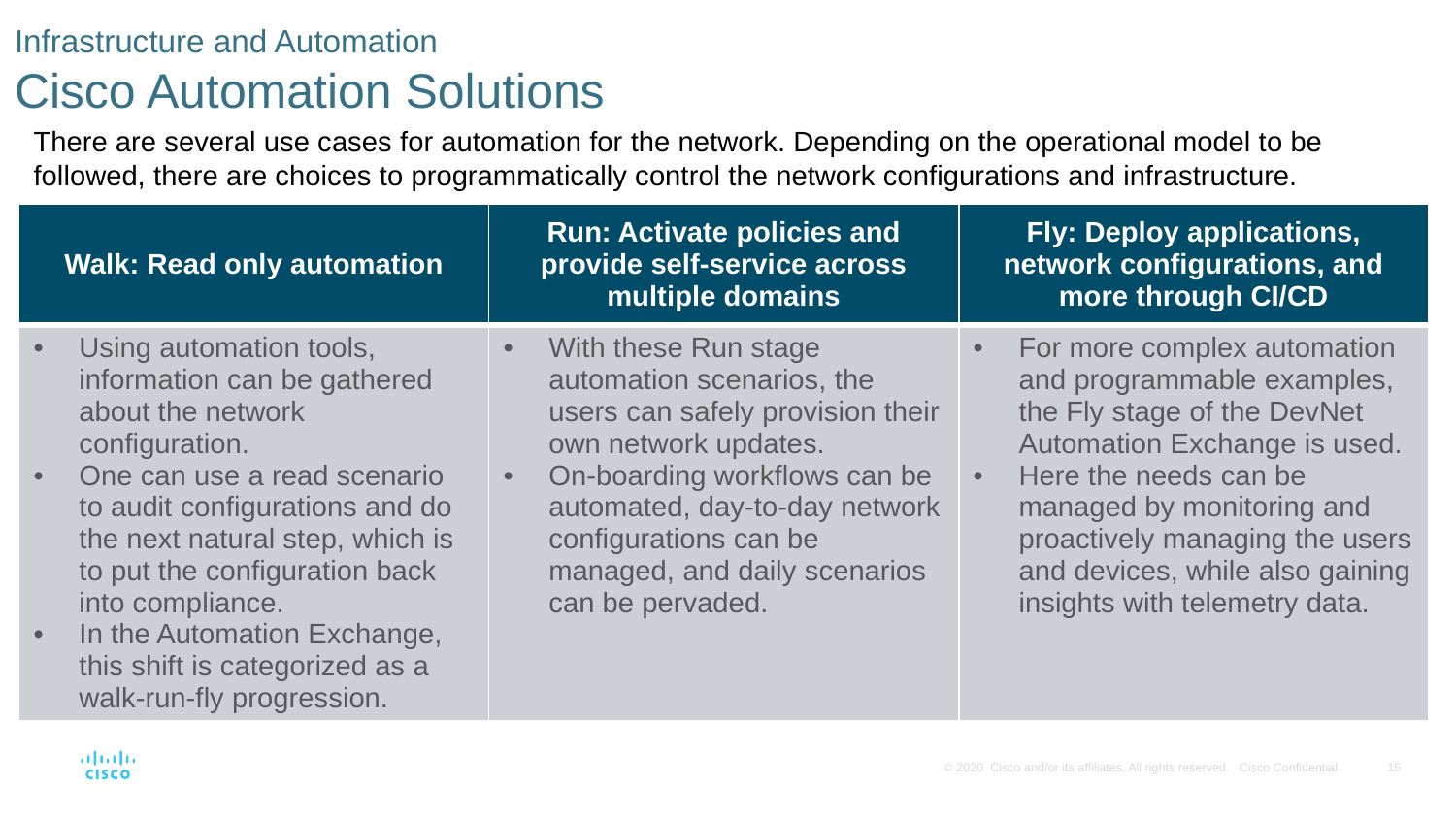

# Infrastructure and Automation Cisco Automation Solutions
There are several use cases for automation for the network. Depending on the operational model to be followed, there are choices to programmatically control the network configurations and infrastructure.
| Walk: Read only automation | Run: Activate policies and provide self-service across multiple domains | Fly: Deploy applications, network configurations, and more through CI/CD |
| --- | --- | --- |
| Using automation tools, information can be gathered about the network configuration. One can use a read scenario to audit configurations and do the next natural step, which is to put the configuration back into compliance. In the Automation Exchange, this shift is categorized as a walk-run-fly progression. | With these Run stage automation scenarios, the users can safely provision their own network updates. On-boarding workflows can be automated, day-to-day network configurations can be managed, and daily scenarios can be pervaded. | For more complex automation and programmable examples, the Fly stage of the DevNet Automation Exchange is used. Here the needs can be managed by monitoring and proactively managing the users and devices, while also gaining insights with telemetry data. |